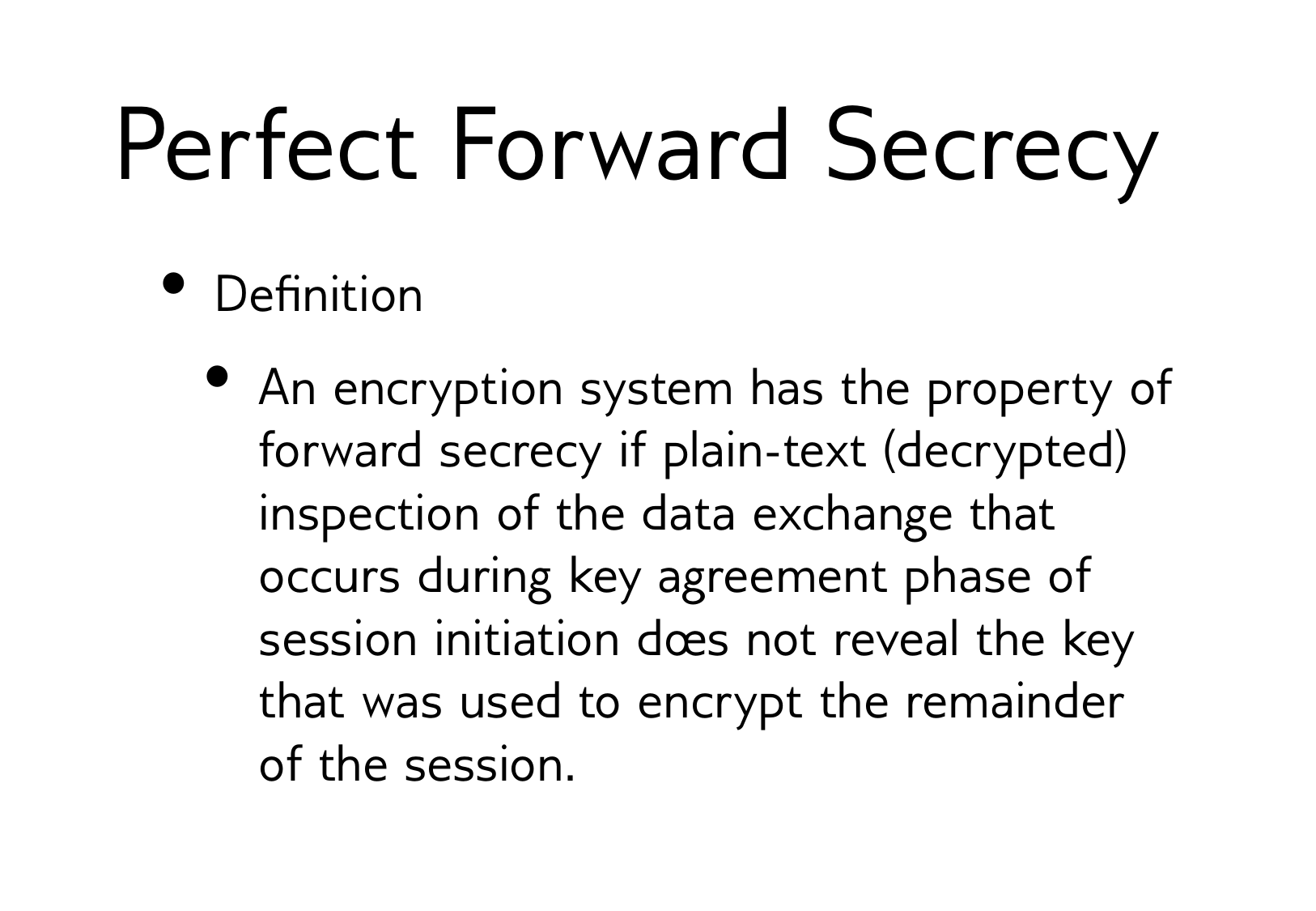

# Perfect Forward Secrecy
Definition
An encryption system has the property of forward secrecy if plain-text (decrypted) inspection of the data exchange that occurs during key agreement phase of session initiation does not reveal the key that was used to encrypt the remainder of the session.